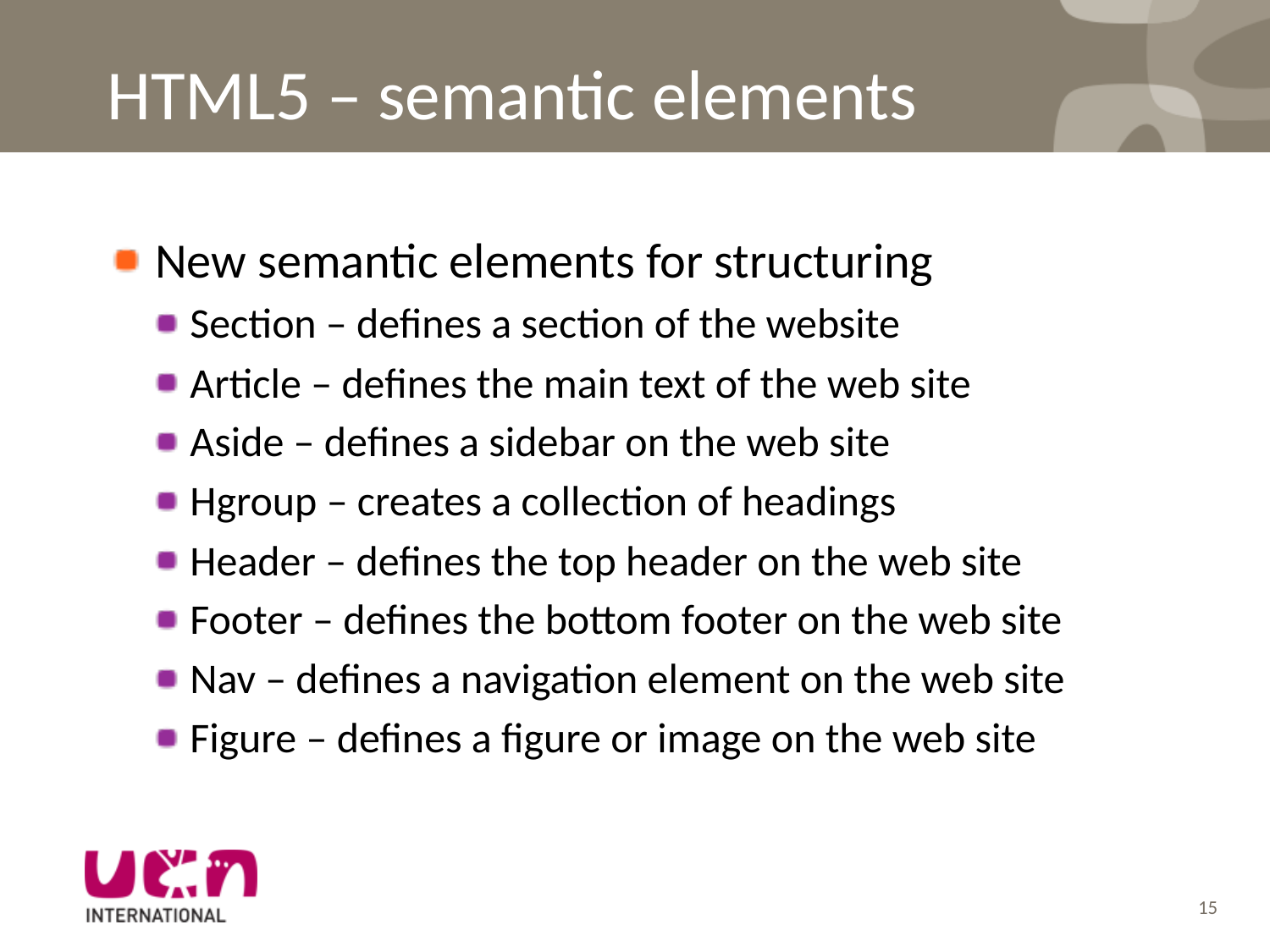

# HTML5 – semantic elements
New semantic elements for structuring
Section – defines a section of the website
Article – defines the main text of the web site
Aside – defines a sidebar on the web site
Hgroup – creates a collection of headings
Header – defines the top header on the web site
Footer – defines the bottom footer on the web site
Nav – defines a navigation element on the web site
Figure – defines a figure or image on the web site

15